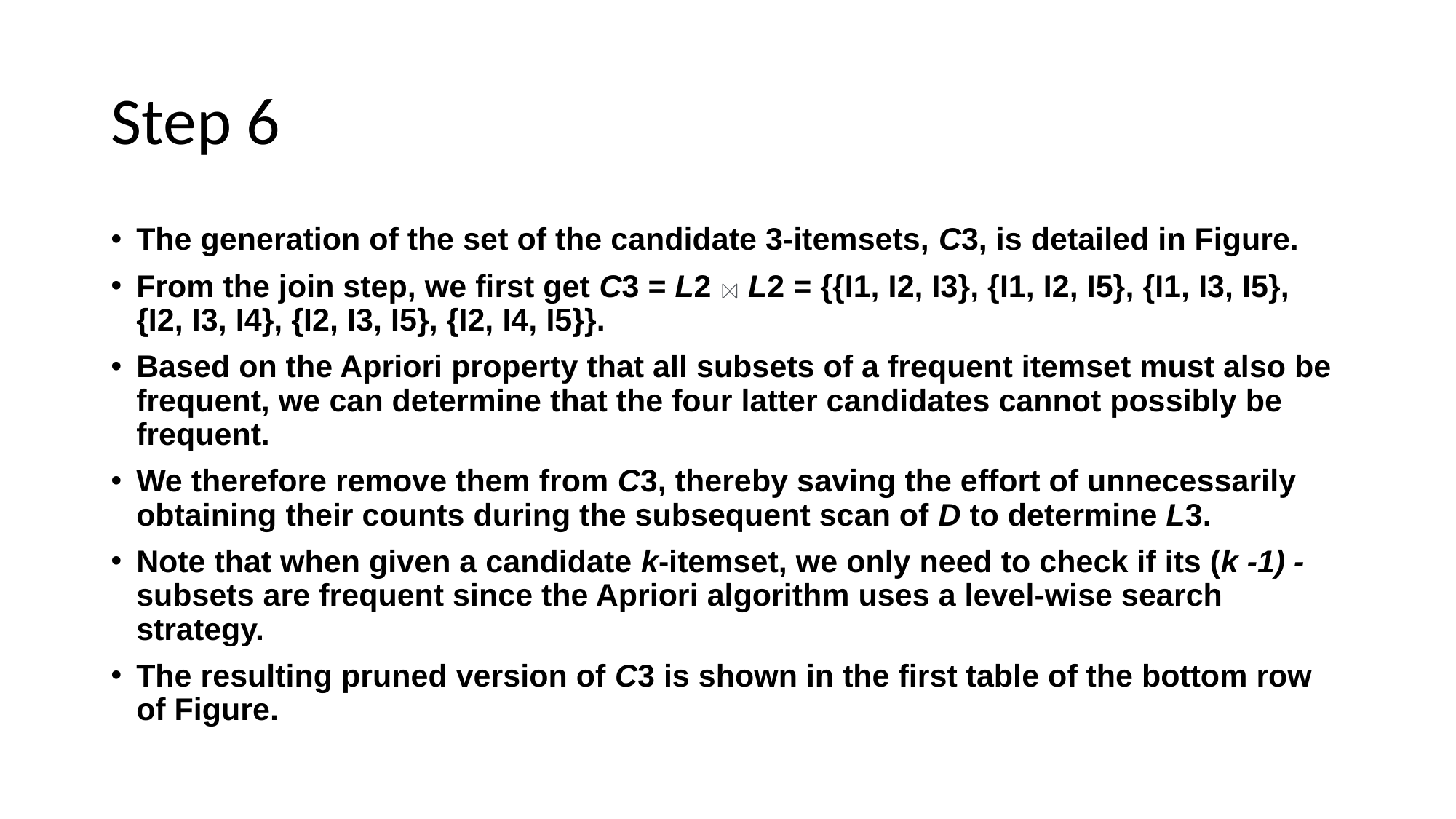

# Step 6
The generation of the set of the candidate 3-itemsets, C3, is detailed in Figure.
From the join step, we first get C3 = L2 ⨝ L2 = {{I1, I2, I3}, {I1, I2, I5}, {I1, I3, I5}, {I2, I3, I4}, {I2, I3, I5}, {I2, I4, I5}}.
Based on the Apriori property that all subsets of a frequent itemset must also be frequent, we can determine that the four latter candidates cannot possibly be frequent.
We therefore remove them from C3, thereby saving the effort of unnecessarily obtaining their counts during the subsequent scan of D to determine L3.
Note that when given a candidate k-itemset, we only need to check if its (k -1) -subsets are frequent since the Apriori algorithm uses a level-wise search strategy.
The resulting pruned version of C3 is shown in the first table of the bottom row of Figure.